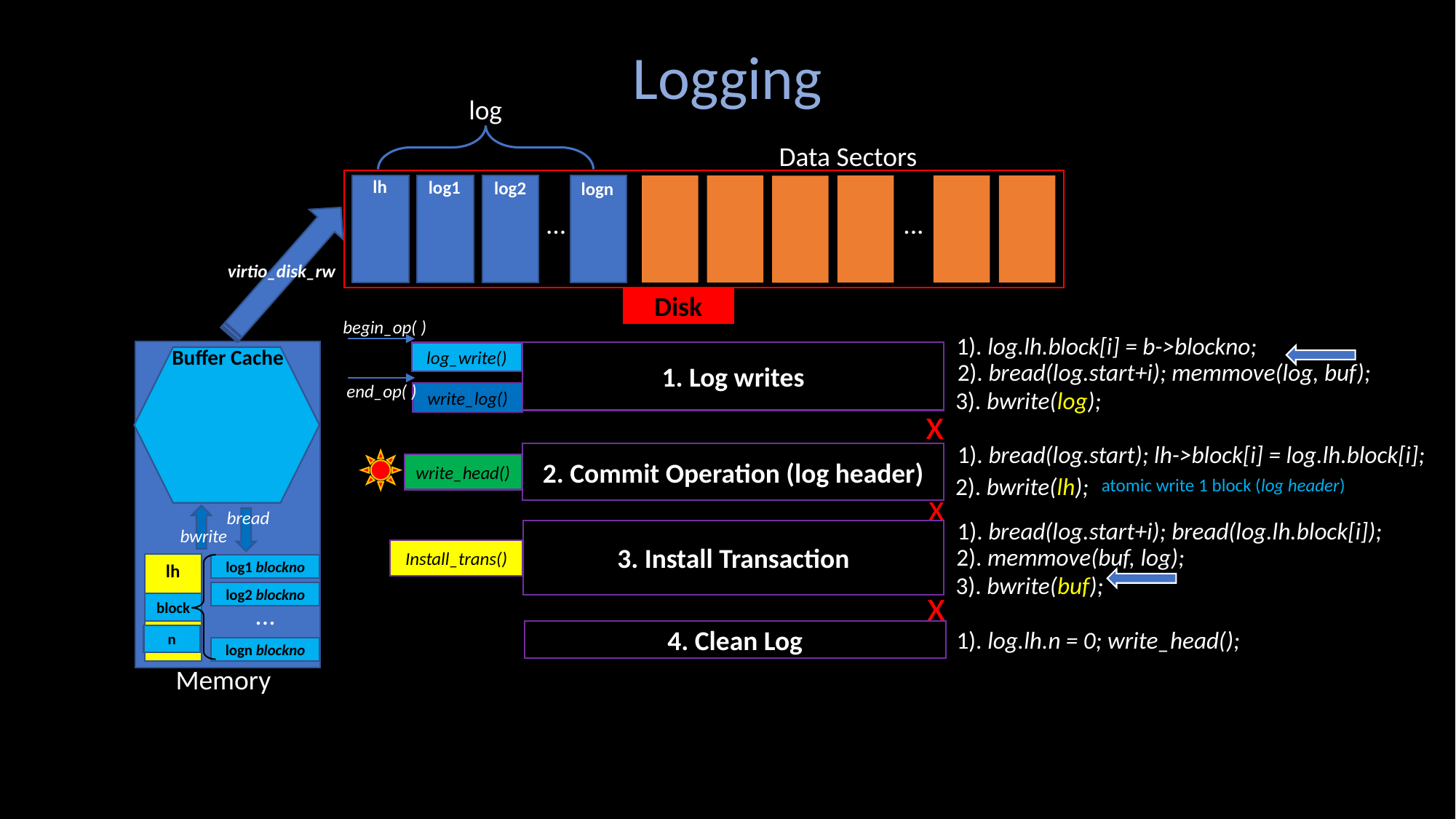

Logging

log
Data Sectors
lh

log1
log2
logn

...
...
...

virtio_disk_rw
Disk
begin_op( )
1). log.lh.block[i] = b->blockno;
Buffer Cache

1. Log writes
log_write()

2). bread(log.start+i); memmove(log, buf);
end_op( )
3). bwrite(log);
write_log()
x
1). bread(log.start); lh->block[i] = log.lh.block[i];
2. Commit Operation (log header)

write_head()
2). bwrite(lh);
atomic write 1 block (log header)
x
bread

1). bread(log.start+i); bread(log.lh.block[i]);
bwrite
3. Install Transaction
2). memmove(buf, log);
Install_trans()
lh

log1 blockno

3). bwrite(buf);

x
log2 blockno
...
block
1). log.lh.n = 0; write_head();
4. Clean Log
n
logn blockno
Memory